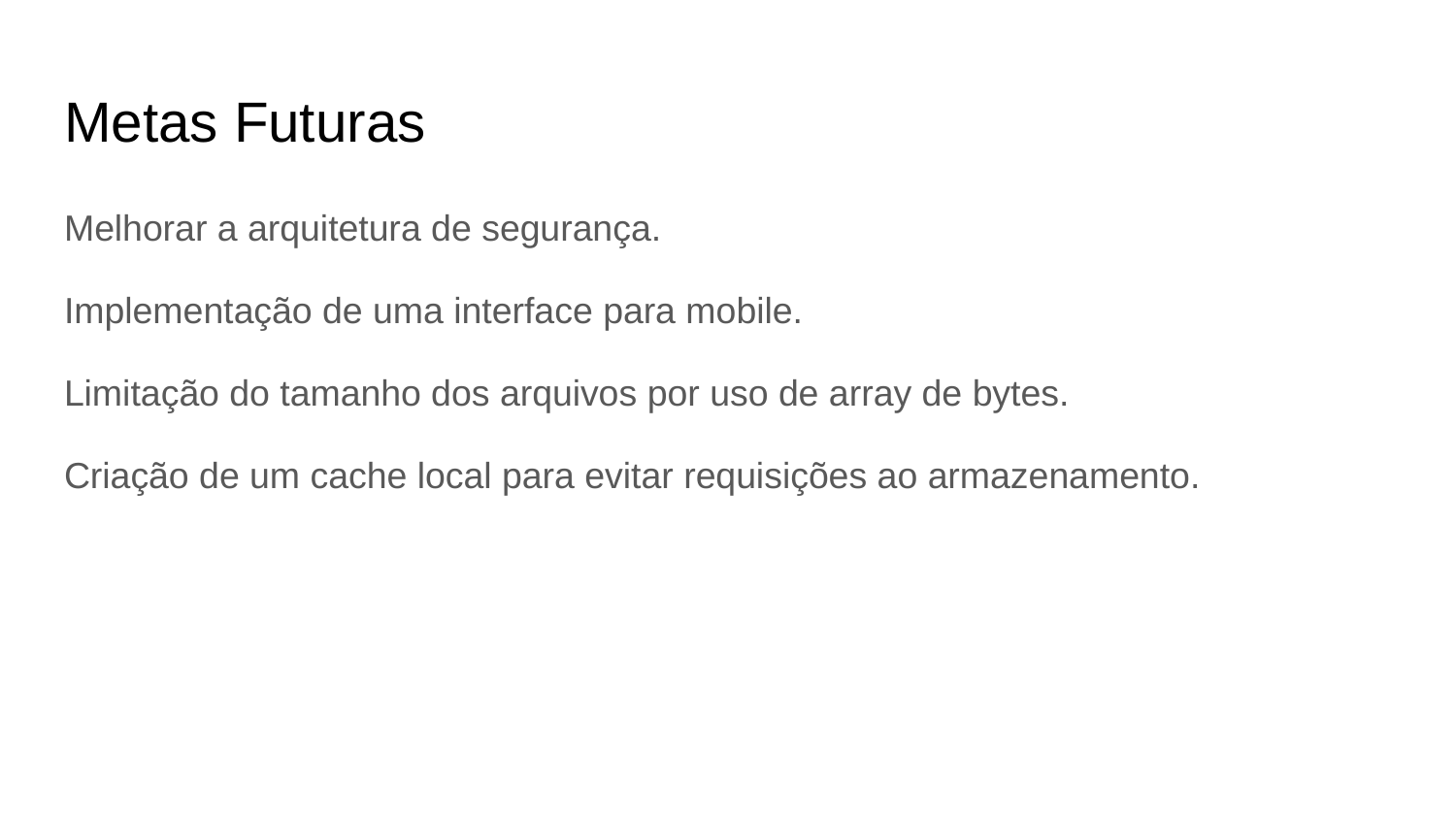

# Metas Futuras
Melhorar a arquitetura de segurança.
Implementação de uma interface para mobile.
Limitação do tamanho dos arquivos por uso de array de bytes.
Criação de um cache local para evitar requisições ao armazenamento.